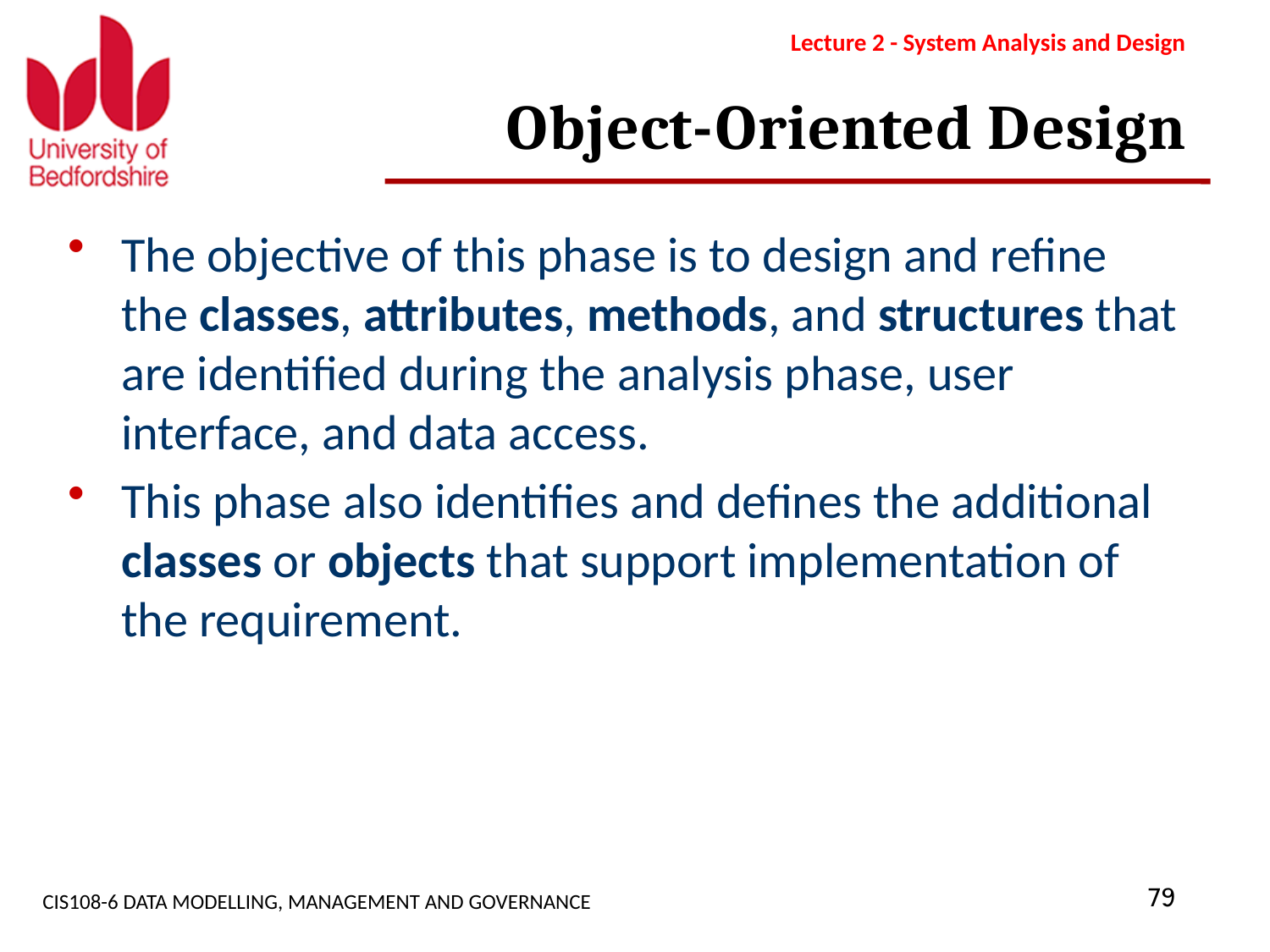

Lecture 2 - System Analysis and Design
# Object-Oriented Design
The objective of this phase is to design and refine the classes, attributes, methods, and structures that are identified during the analysis phase, user interface, and data access.
This phase also identifies and defines the additional classes or objects that support implementation of the requirement.
CIS108-6 DATA MODELLING, MANAGEMENT AND GOVERNANCE